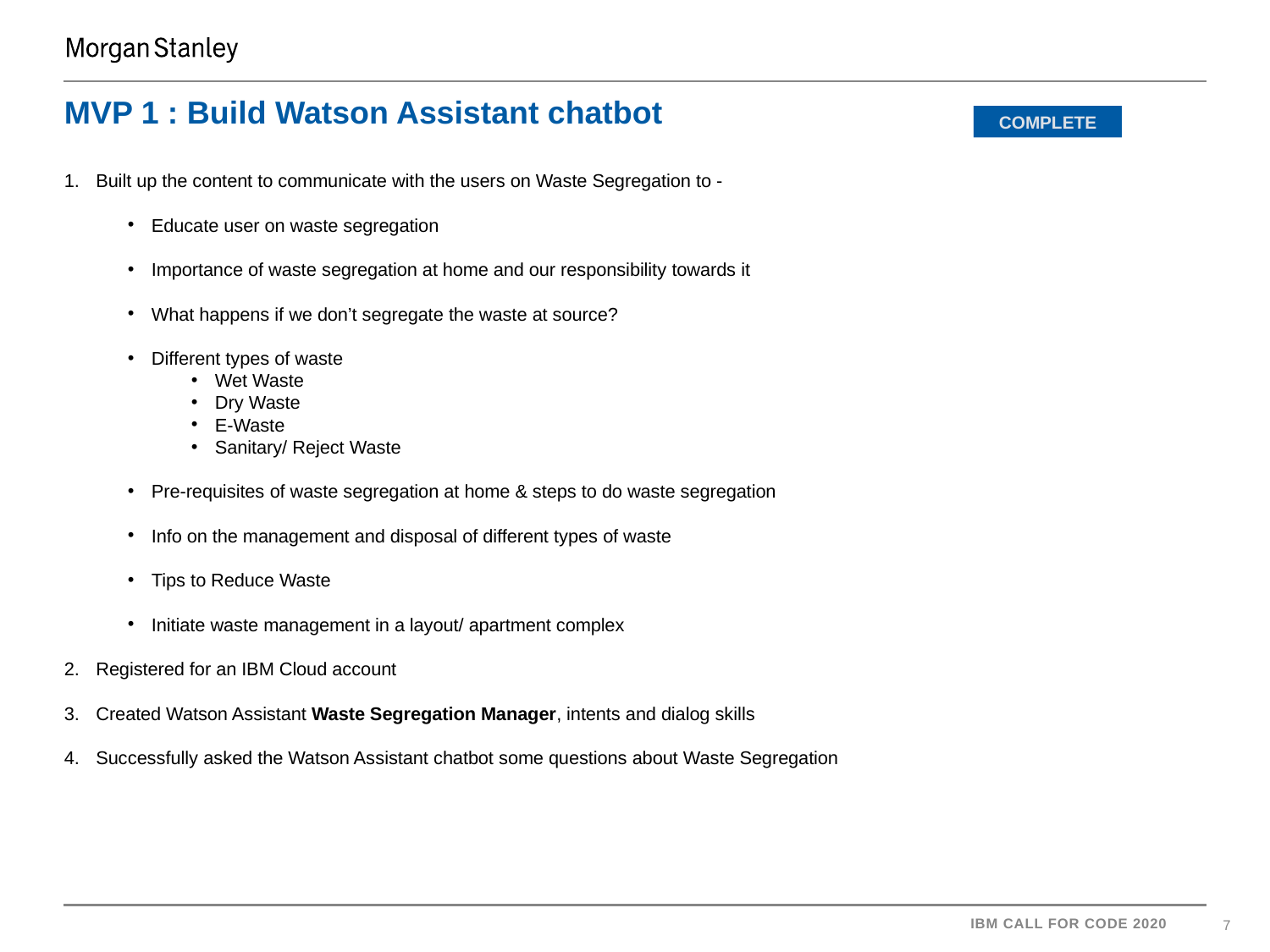

MVP 1 : Build Watson Assistant chatbot
COMPLETE
Built up the content to communicate with the users on Waste Segregation to -

Educate user on waste segregation

Importance of waste segregation at home and our responsibility towards it

What happens if we don’t segregate the waste at source?

Different types of waste
Wet Waste
Dry Waste
E-Waste
Sanitary/ Reject Waste

Pre-requisites of waste segregation at home & steps to do waste segregation

Info on the management and disposal of different types of waste

Tips to Reduce Waste

Initiate waste management in a layout/ apartment complex

Registered for an IBM Cloud account

Created Watson Assistant Waste Segregation Manager, intents and dialog skills

Successfully asked the Watson Assistant chatbot some questions about Waste Segregation